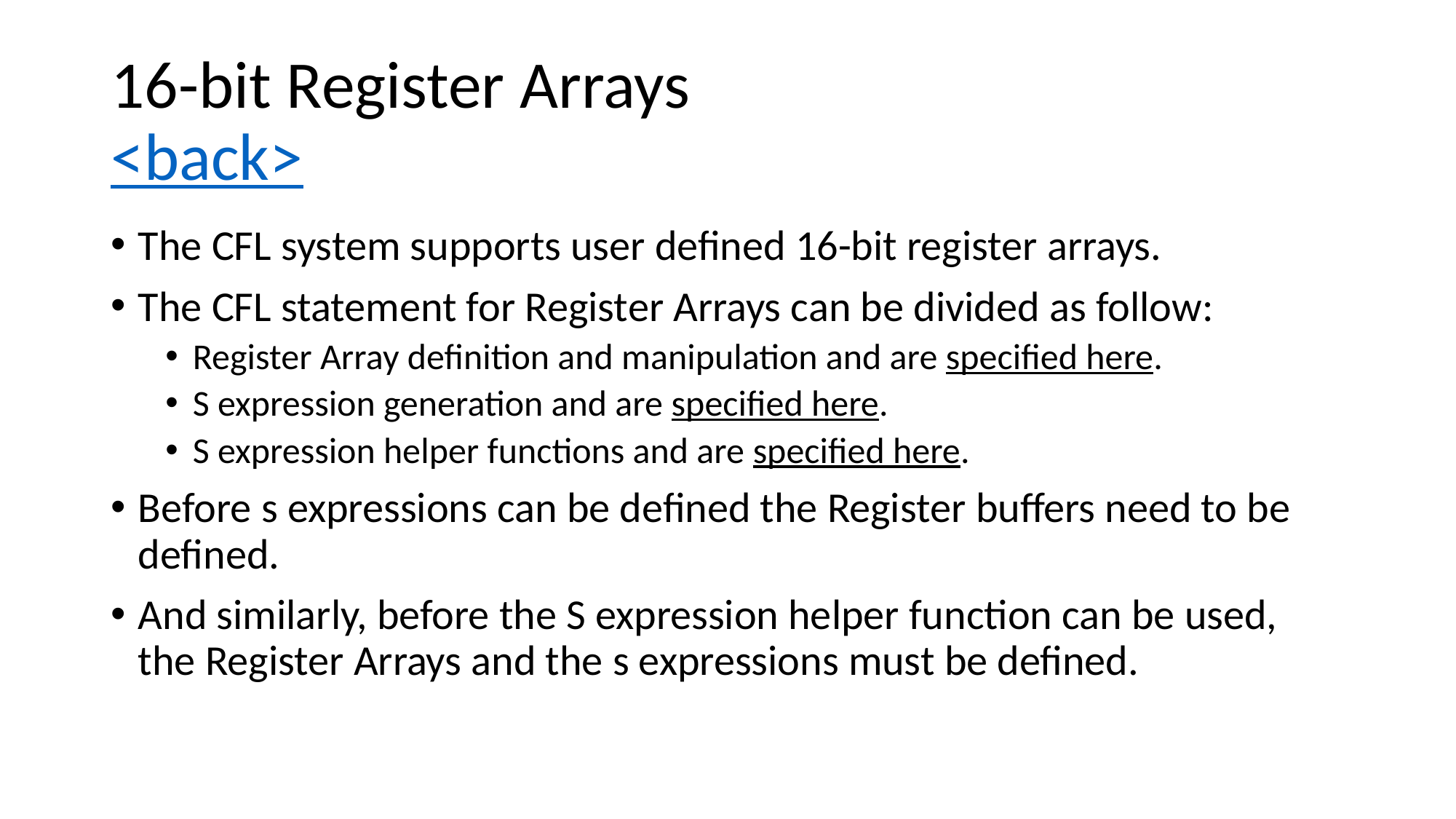

# 16-bit Register Arrays <back>
The CFL system supports user defined 16-bit register arrays.
The CFL statement for Register Arrays can be divided as follow:
Register Array definition and manipulation and are specified here.
S expression generation and are specified here.
S expression helper functions and are specified here.
Before s expressions can be defined the Register buffers need to be defined.
And similarly, before the S expression helper function can be used, the Register Arrays and the s expressions must be defined.